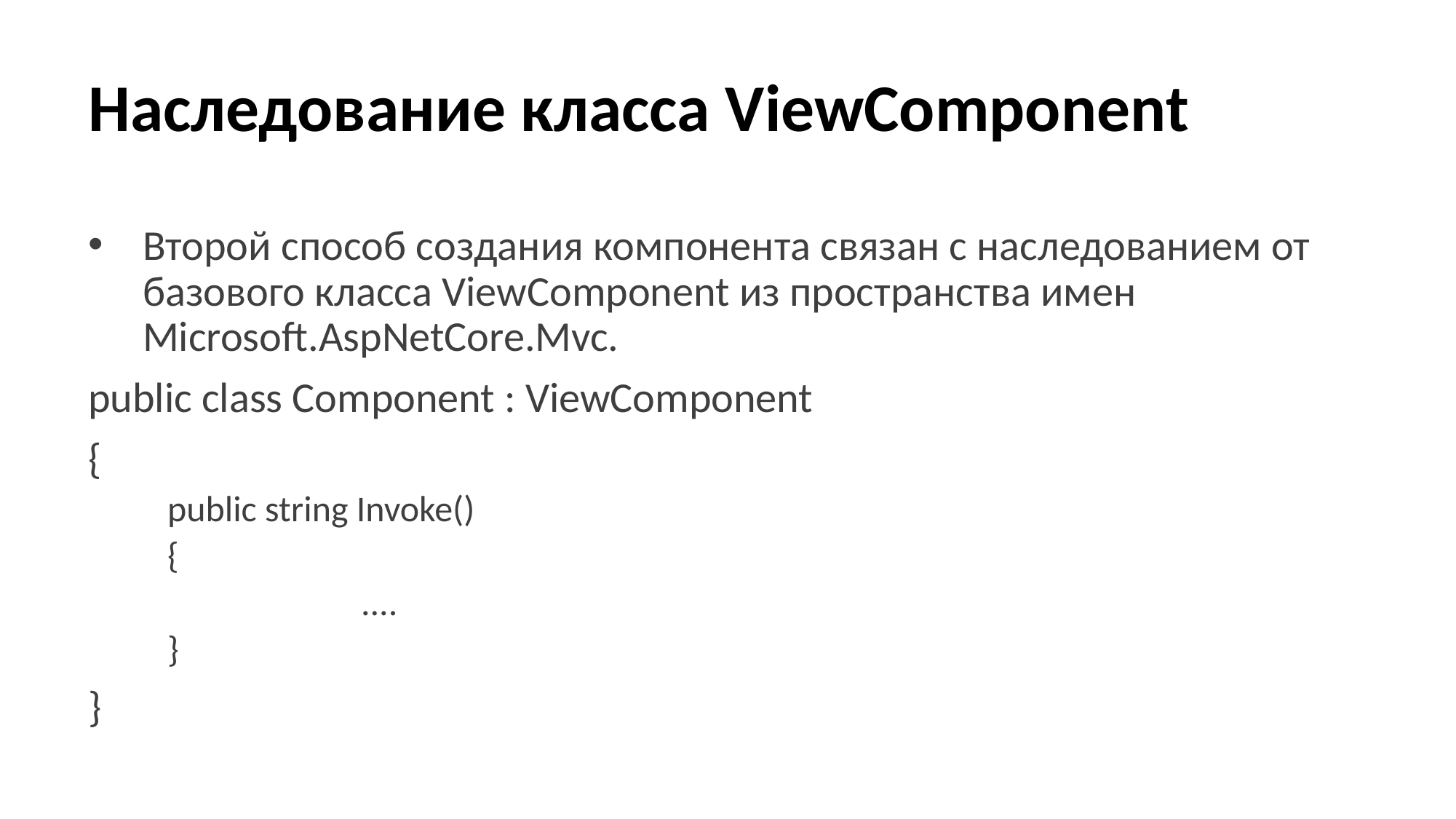

# Наследование класса ViewComponent
Второй способ создания компонента связан с наследованием от базового класса ViewComponent из пространства имен Microsoft.AspNetCore.Mvc.
public class Component : ViewComponent
{
   public string Invoke()
   {
    		....
   }
}